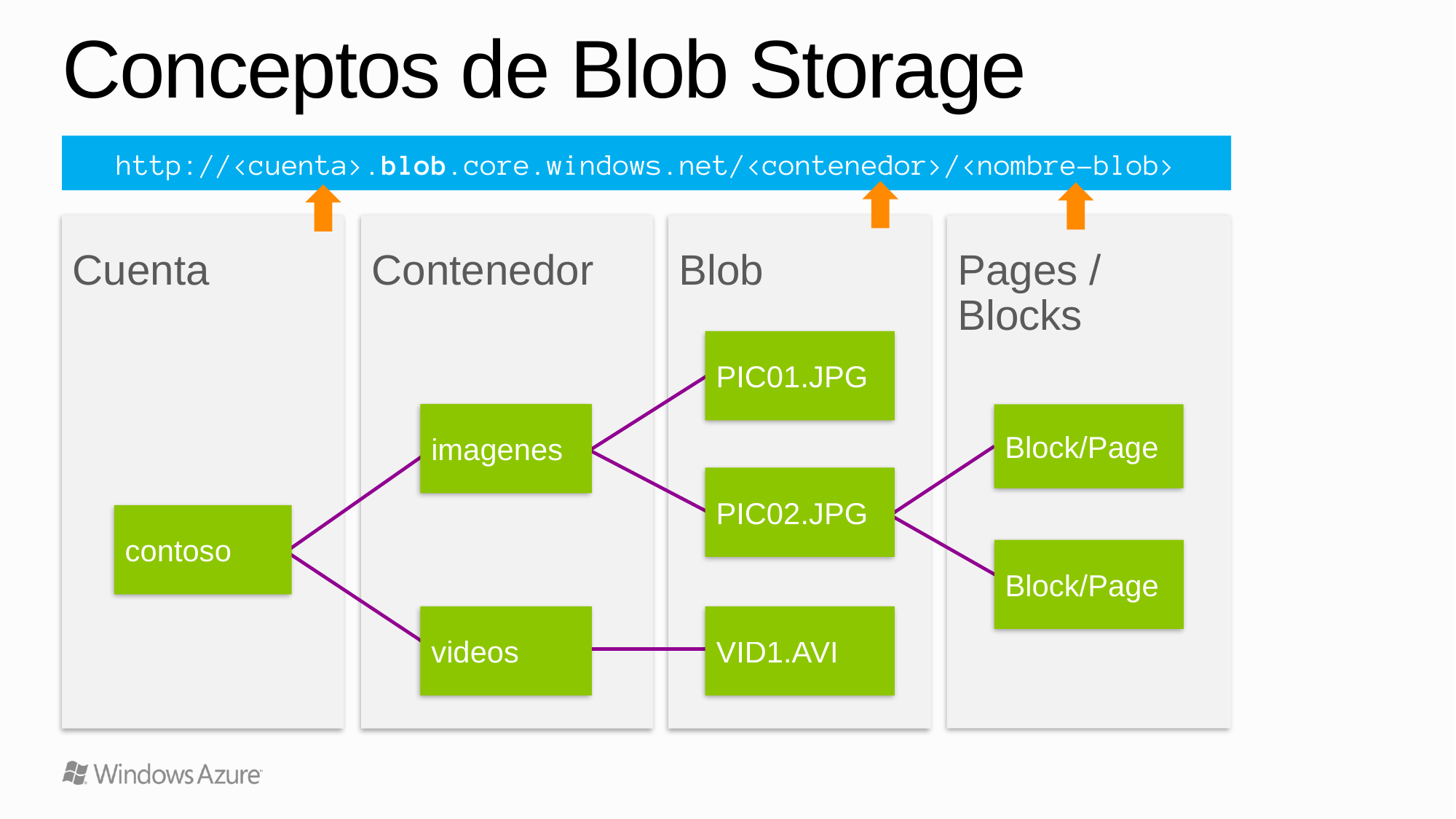

# Conceptos de Blob Storage
http://<cuenta>.blob.core.windows.net/<contenedor>/<nombre-blob>

Blob
Pages / Blocks
Cuenta
Contenedor
PIC01.JPG
imagenes
Block/Page
PIC02.JPG
contoso
Block/Page
videos
VID1.AVI